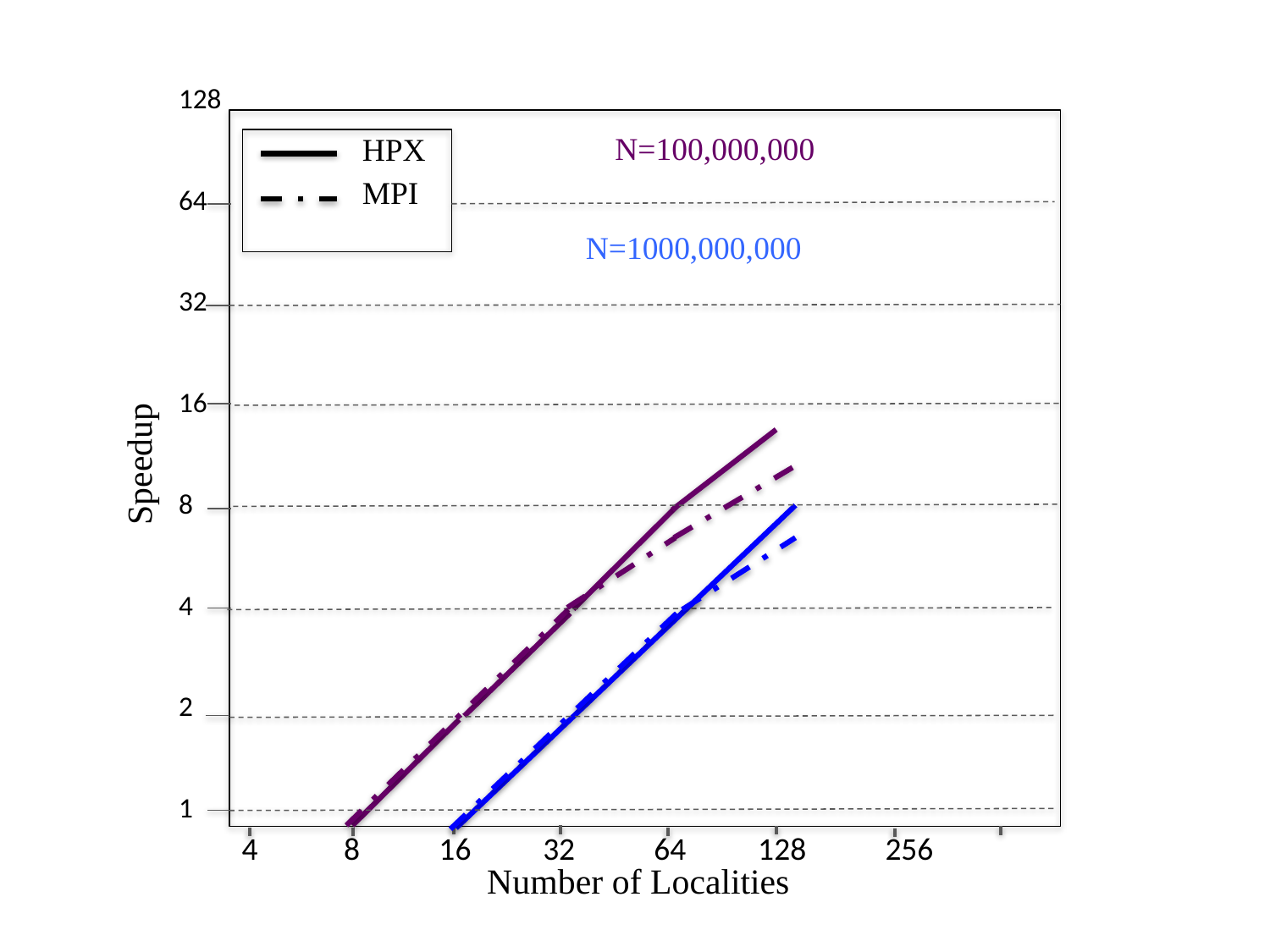

128

64

32

16

8

4

2

1

N=100,000,000

HPX

MPI
N=1000,000,000

Speedup
4            8           16          32           64          128           256
Number of Localities